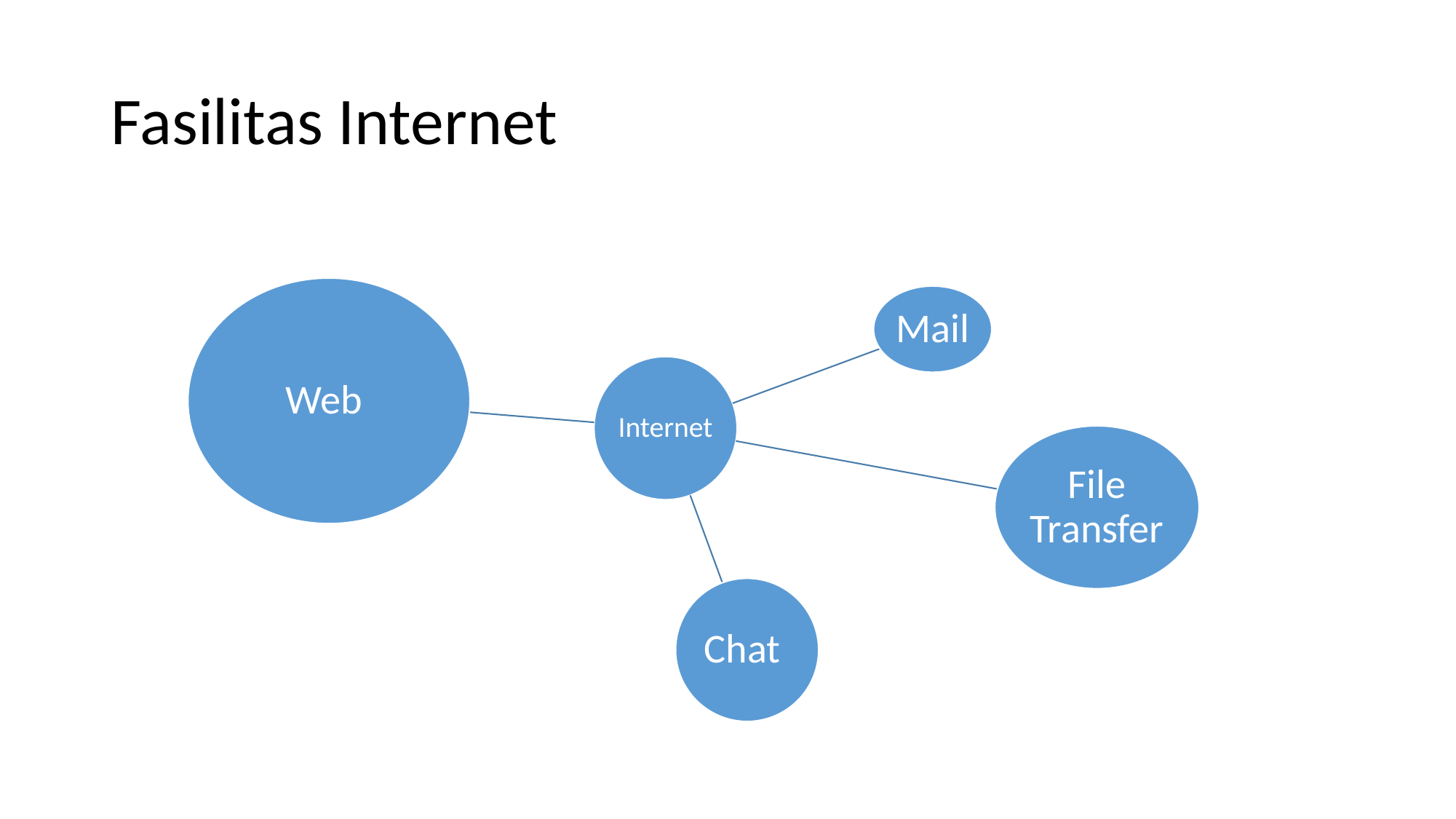

# Fasilitas Internet
Internet

Mail

File Transfer

Chat

Web